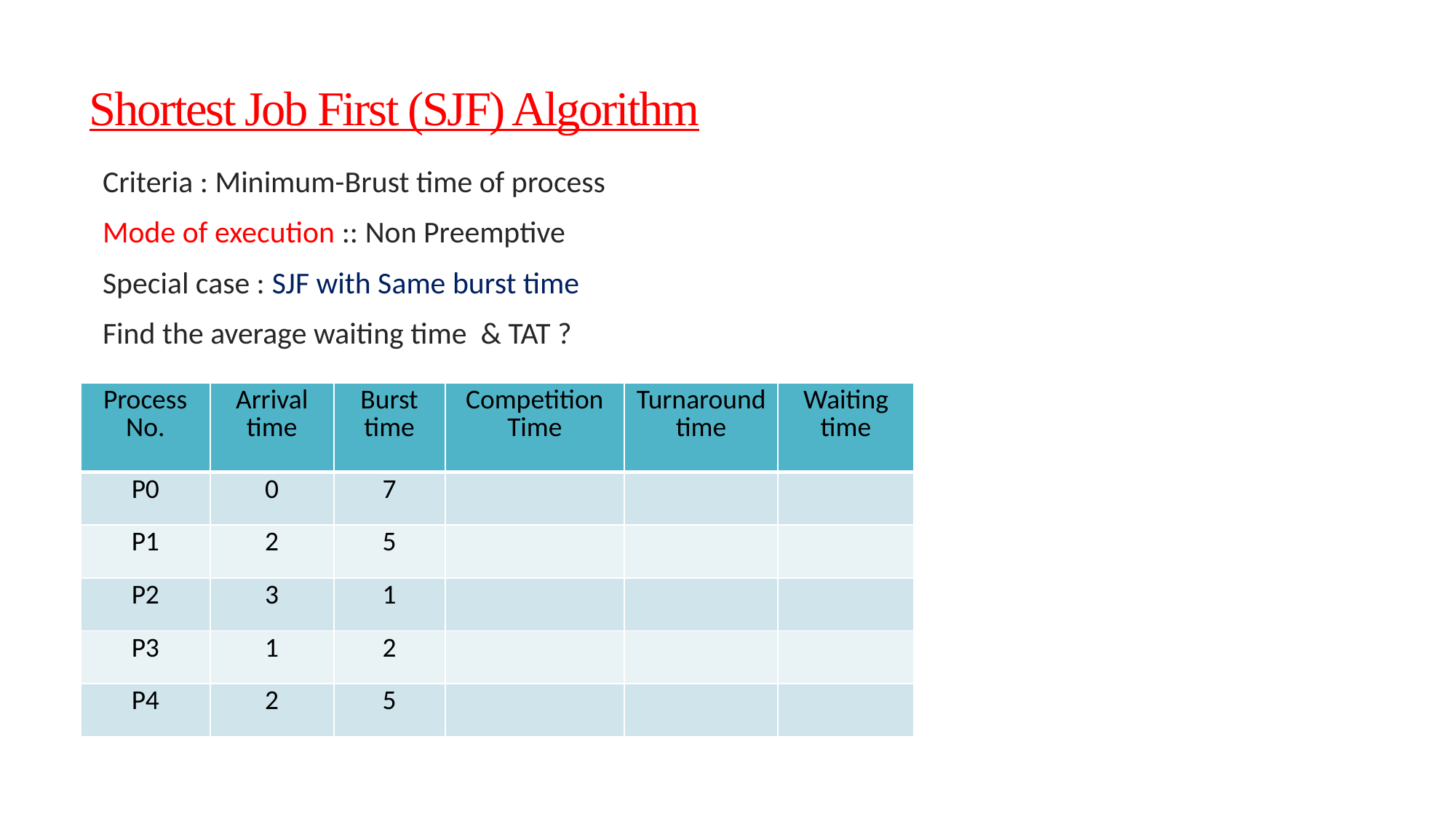

# Shortest Job First (SJF) Algorithm
Criteria : Minimum-Brust time of process
Mode of execution :: Non Preemptive
Special case : SJF with Same burst time
Find the average waiting time  & TAT ?

| Process No. | Arrival time | Burst time | Competition Time | Turnaround time | Waiting time |
| --- | --- | --- | --- | --- | --- |
| P0 | 0 | 7 |  |  |  |
| P1 | 2 | 5 |  |  |  |
| P2 | 3 | 1 |  |  |  |
| P3 | 1 | 2 |  |  |  |
| P4 | 2 | 5 |  |  |  |